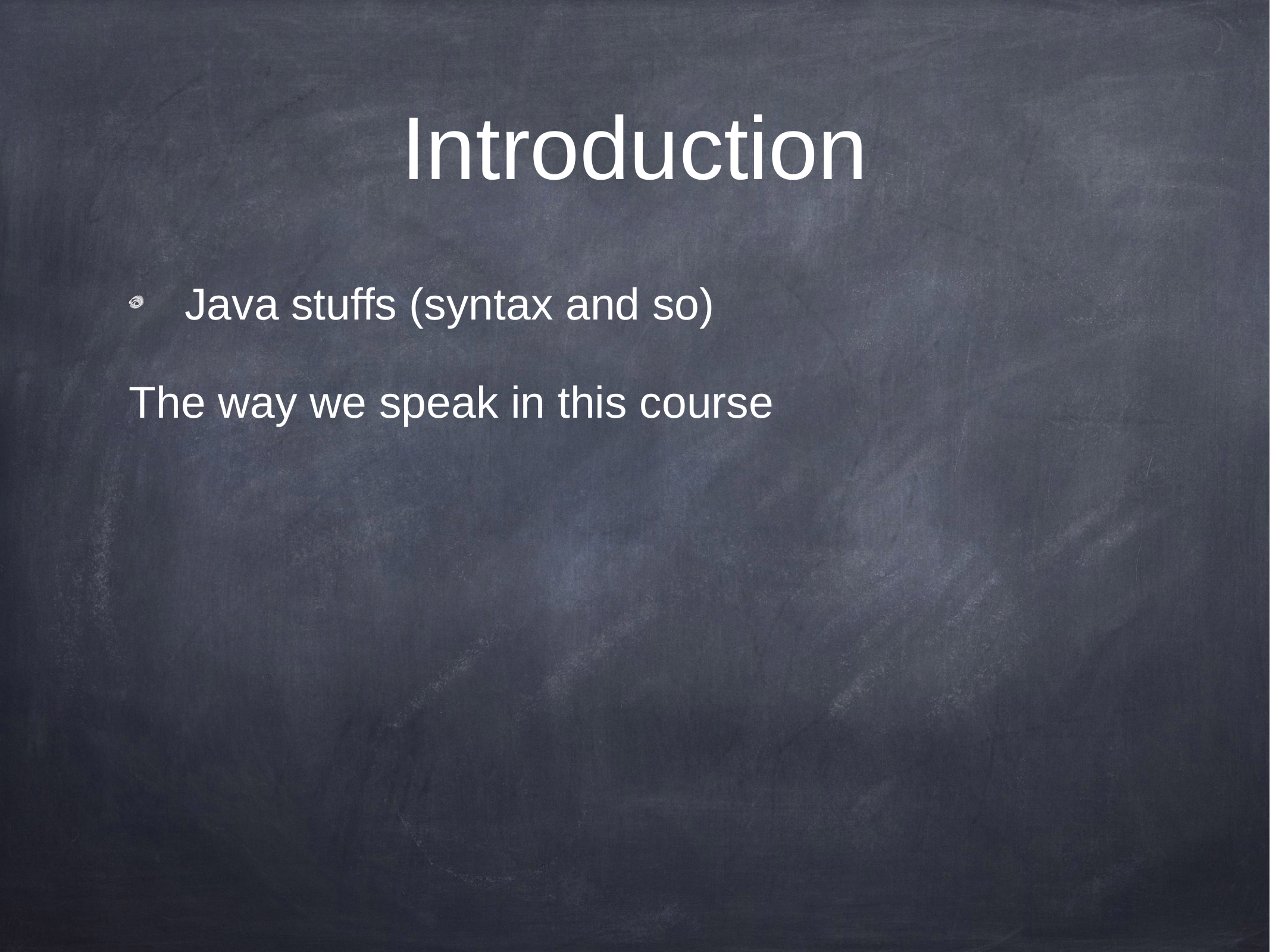

# Introduction
Java stuffs (syntax and so)
The way we speak in this course